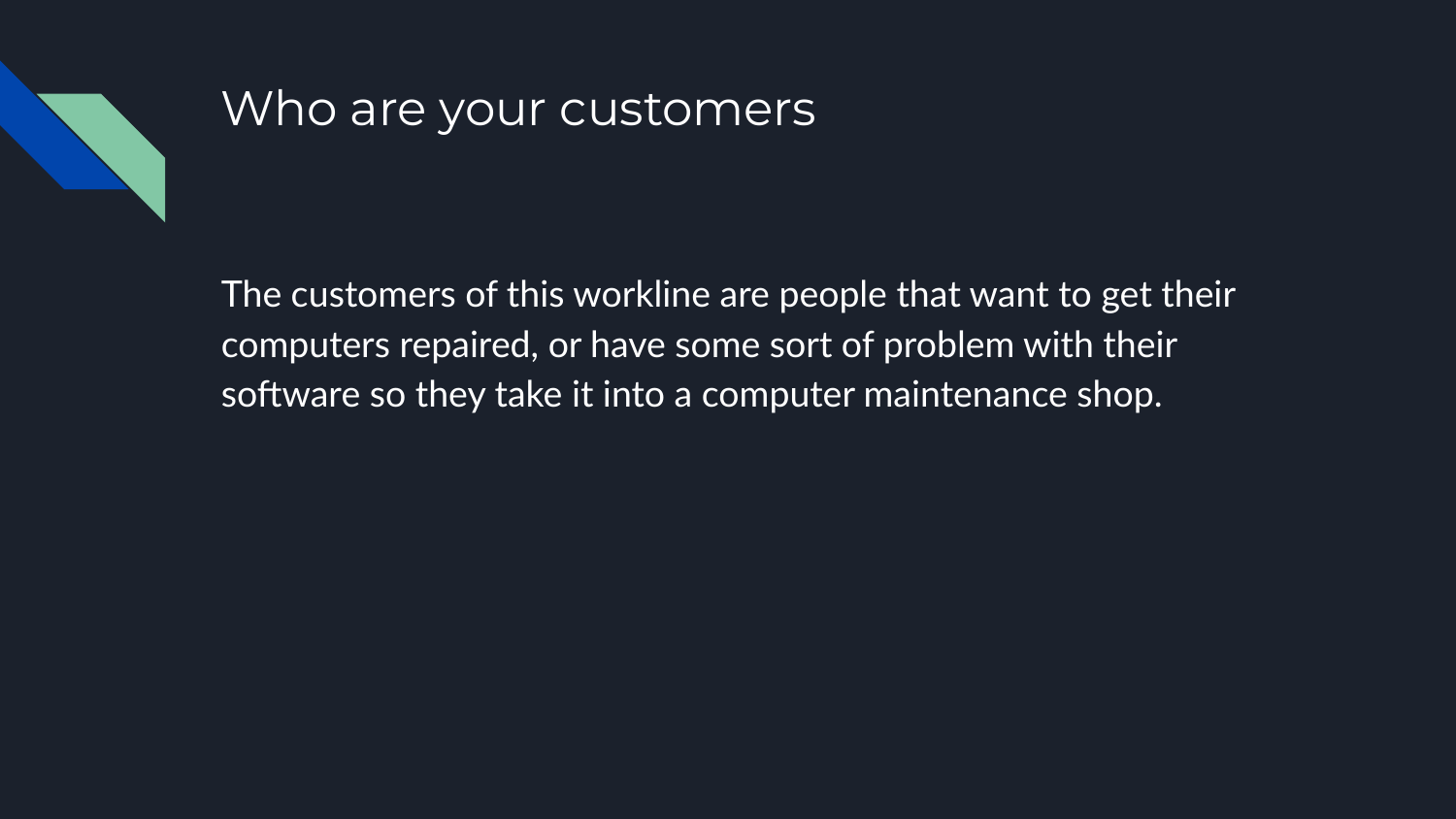

# Who are your customers
The customers of this workline are people that want to get their computers repaired, or have some sort of problem with their software so they take it into a computer maintenance shop.